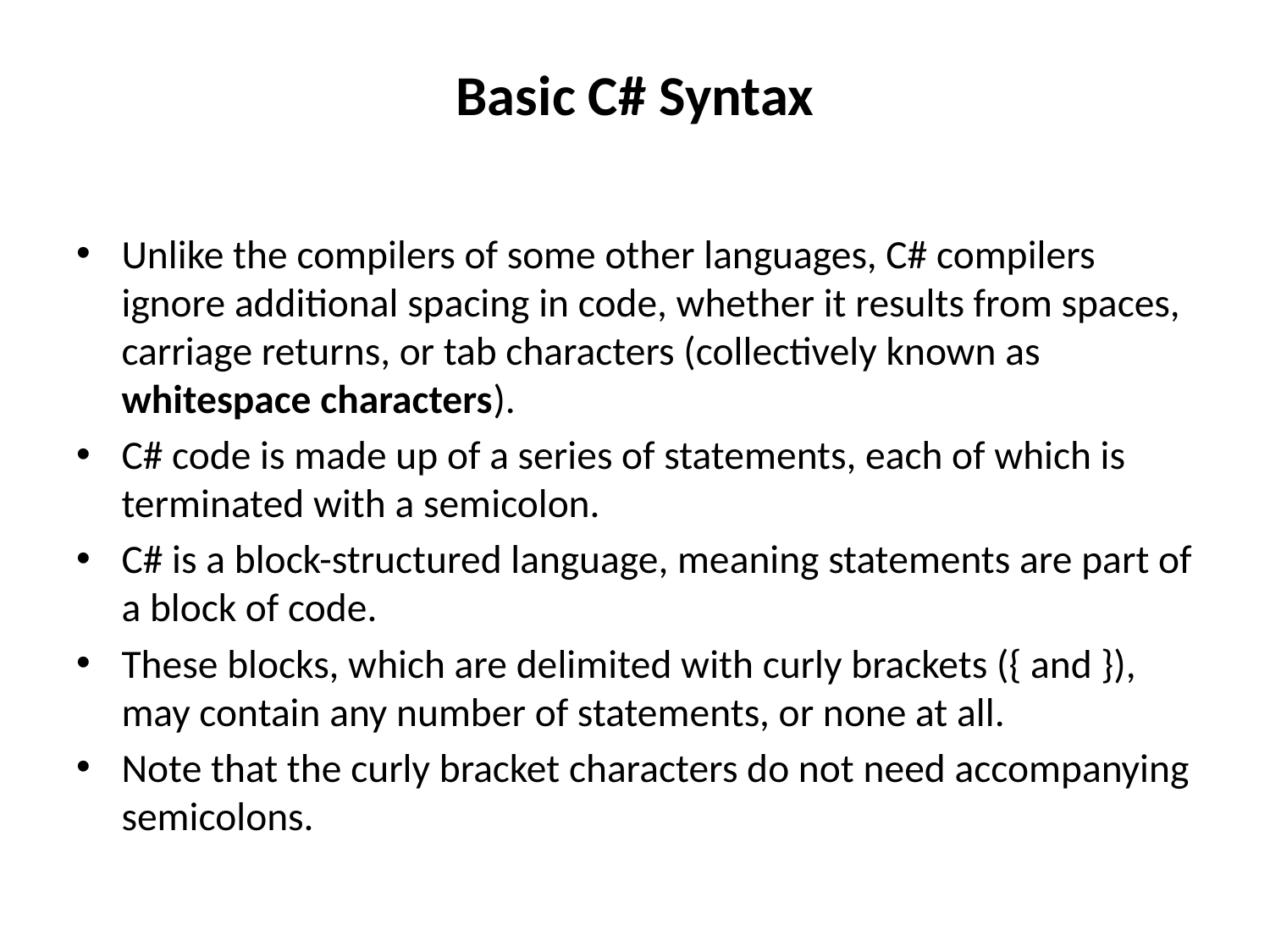

# Basic C# Syntax
Unlike the compilers of some other languages, C# compilers ignore additional spacing in code, whether it results from spaces, carriage returns, or tab characters (collectively known as whitespace characters).
C# code is made up of a series of statements, each of which is terminated with a semicolon.
C# is a block-structured language, meaning statements are part of a block of code.
These blocks, which are delimited with curly brackets ({ and }), may contain any number of statements, or none at all.
Note that the curly bracket characters do not need accompanying semicolons.